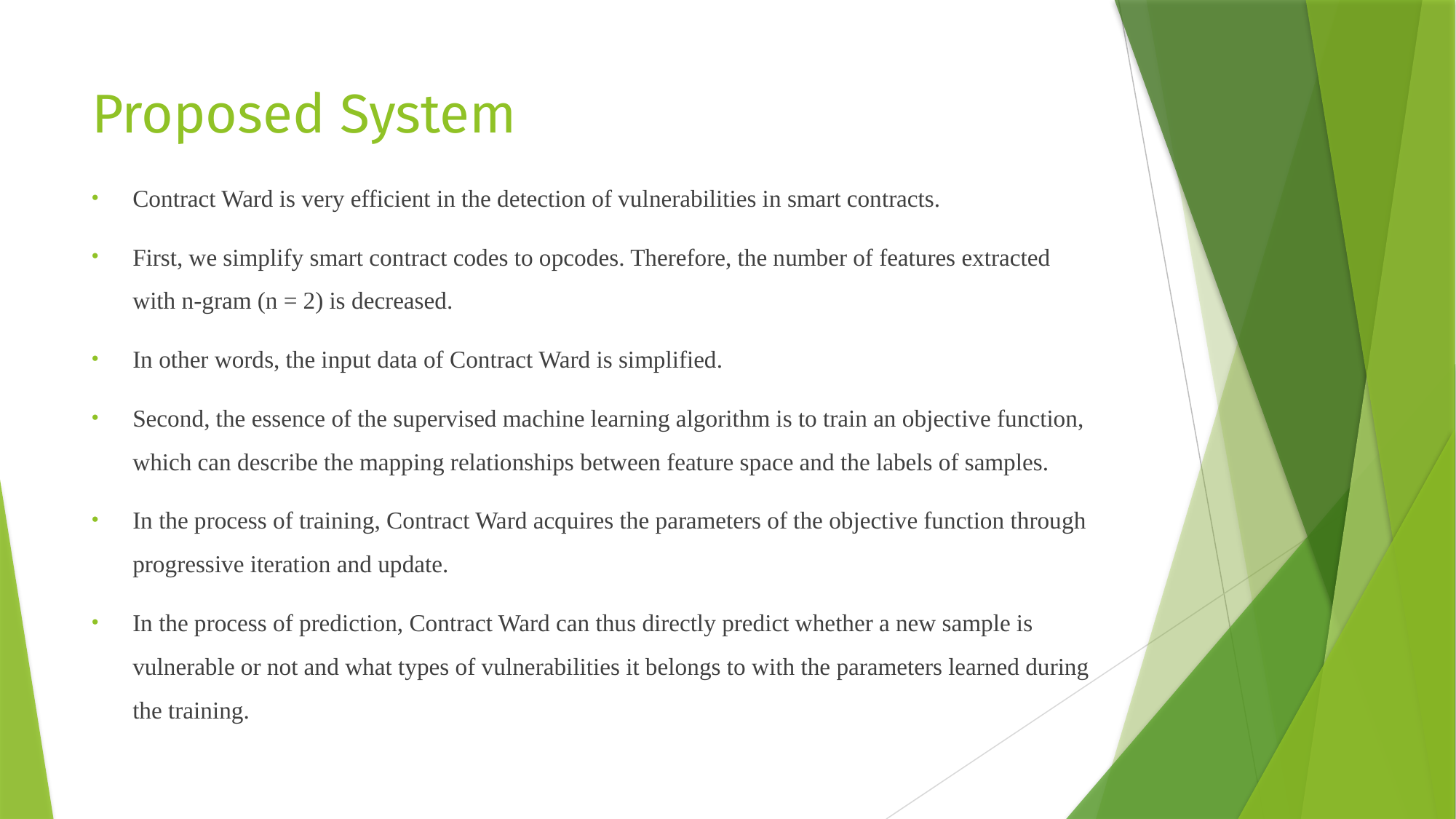

# Proposed System
Contract Ward is very efficient in the detection of vulnerabilities in smart contracts.
First, we simplify smart contract codes to opcodes. Therefore, the number of features extracted with n-gram (n = 2) is decreased.
In other words, the input data of Contract Ward is simplified.
Second, the essence of the supervised machine learning algorithm is to train an objective function, which can describe the mapping relationships between feature space and the labels of samples.
In the process of training, Contract Ward acquires the parameters of the objective function through progressive iteration and update.
In the process of prediction, Contract Ward can thus directly predict whether a new sample is vulnerable or not and what types of vulnerabilities it belongs to with the parameters learned during the training.